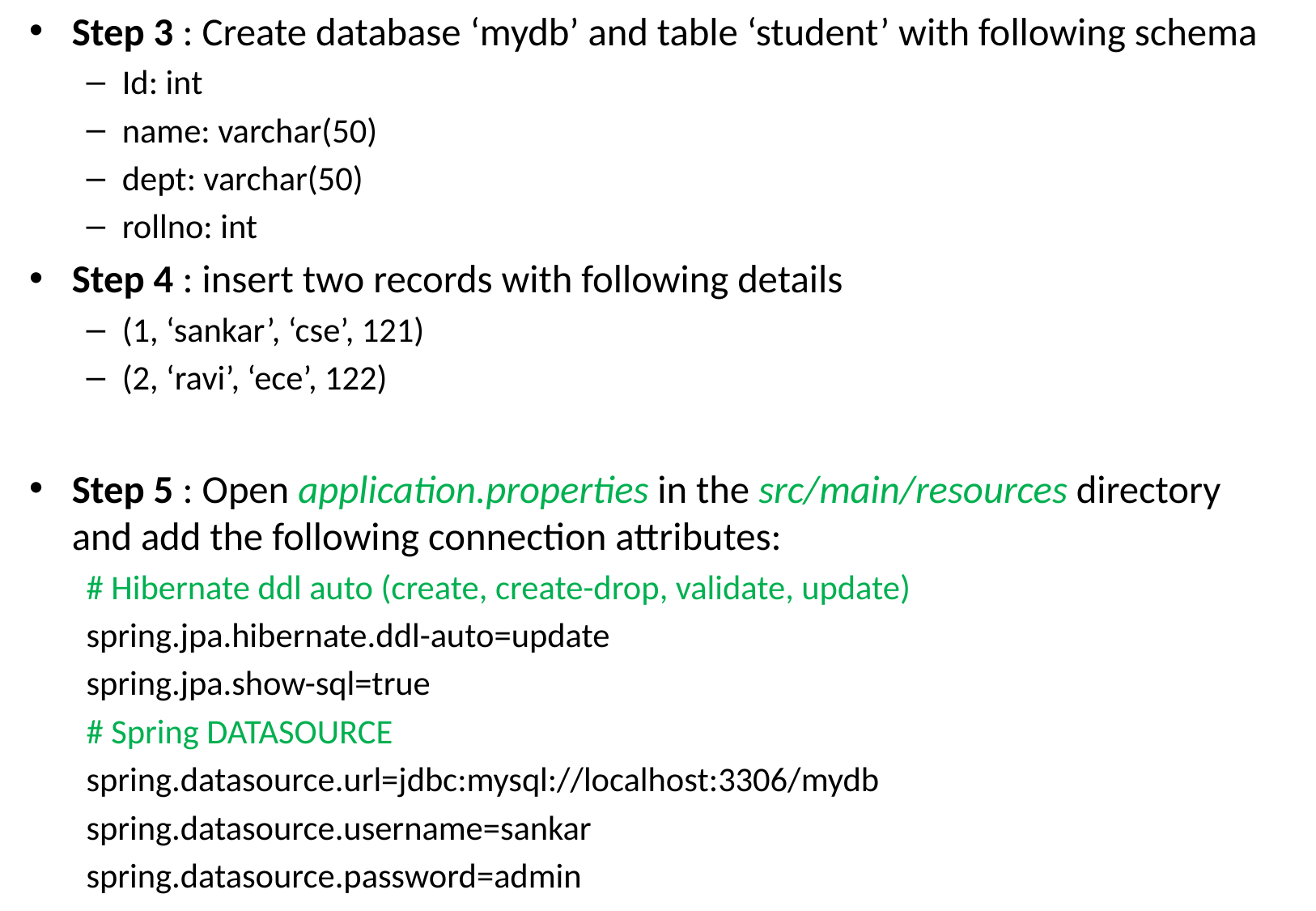

Step 3 : Create database ‘mydb’ and table ‘student’ with following schema
Id: int
name: varchar(50)
dept: varchar(50)
rollno: int
Step 4 : insert two records with following details
(1, ‘sankar’, ‘cse’, 121)
(2, ‘ravi’, ‘ece’, 122)

Step 5 : Open application.properties in the src/main/resources directory and add the following connection attributes:
# Hibernate ddl auto (create, create-drop, validate, update)
spring.jpa.hibernate.ddl-auto=update
spring.jpa.show-sql=true
# Spring DATASOURCE
spring.datasource.url=jdbc:mysql://localhost:3306/mydb
spring.datasource.username=sankar
spring.datasource.password=admin